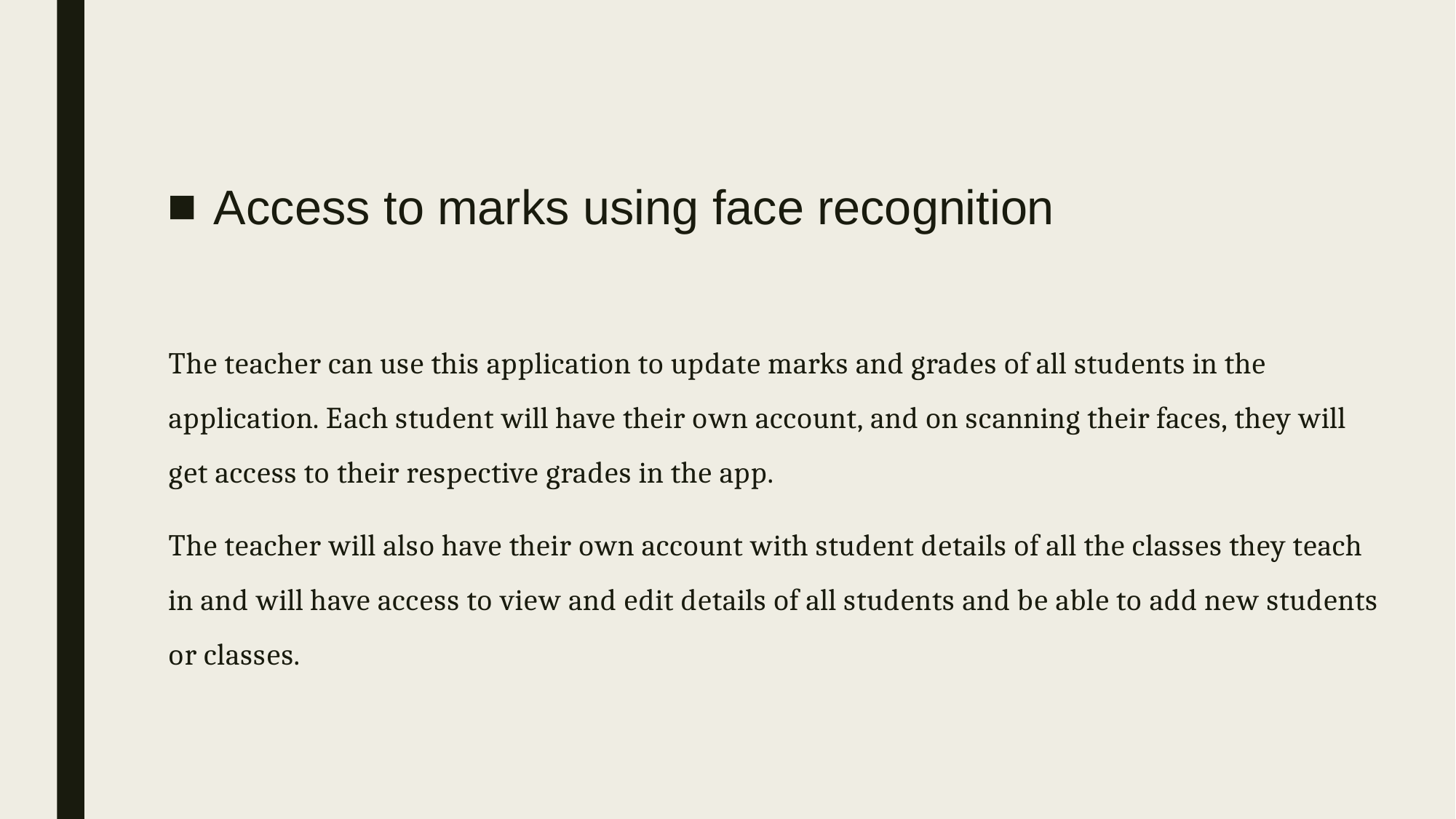

Access to marks using face recognition

The teacher can use this application to update marks and grades of all students in the application. Each student will have their own account, and on scanning their faces, they will get access to their respective grades in the app.
The teacher will also have their own account with student details of all the classes they teach in and will have access to view and edit details of all students and be able to add new students or classes.